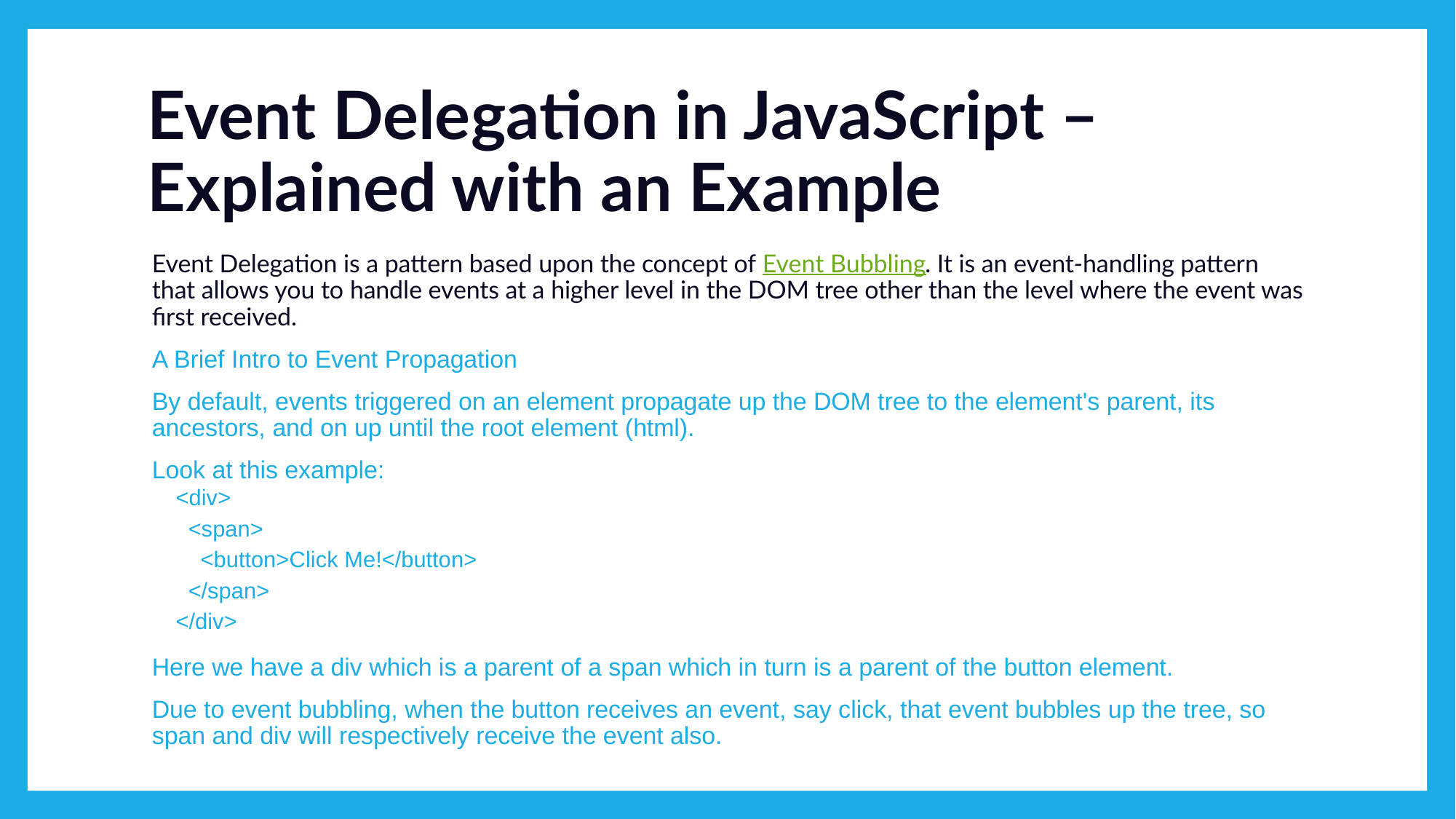

# Event Delegation in JavaScript –Explained with an Example
Event Delegation is a pattern based upon the concept of Event Bubbling. It is an event-handling pattern that allows you to handle events at a higher level in the DOM tree other than the level where the event was first received.
A Brief Intro to Event Propagation
By default, events triggered on an element propagate up the DOM tree to the element's parent, its ancestors, and on up until the root element (html).
Look at this example:
<div>
  <span>
    <button>Click Me!</button>
  </span>
</div>
Here we have a div which is a parent of a span which in turn is a parent of the button element.
Due to event bubbling, when the button receives an event, say click, that event bubbles up the tree, so span and div will respectively receive the event also.